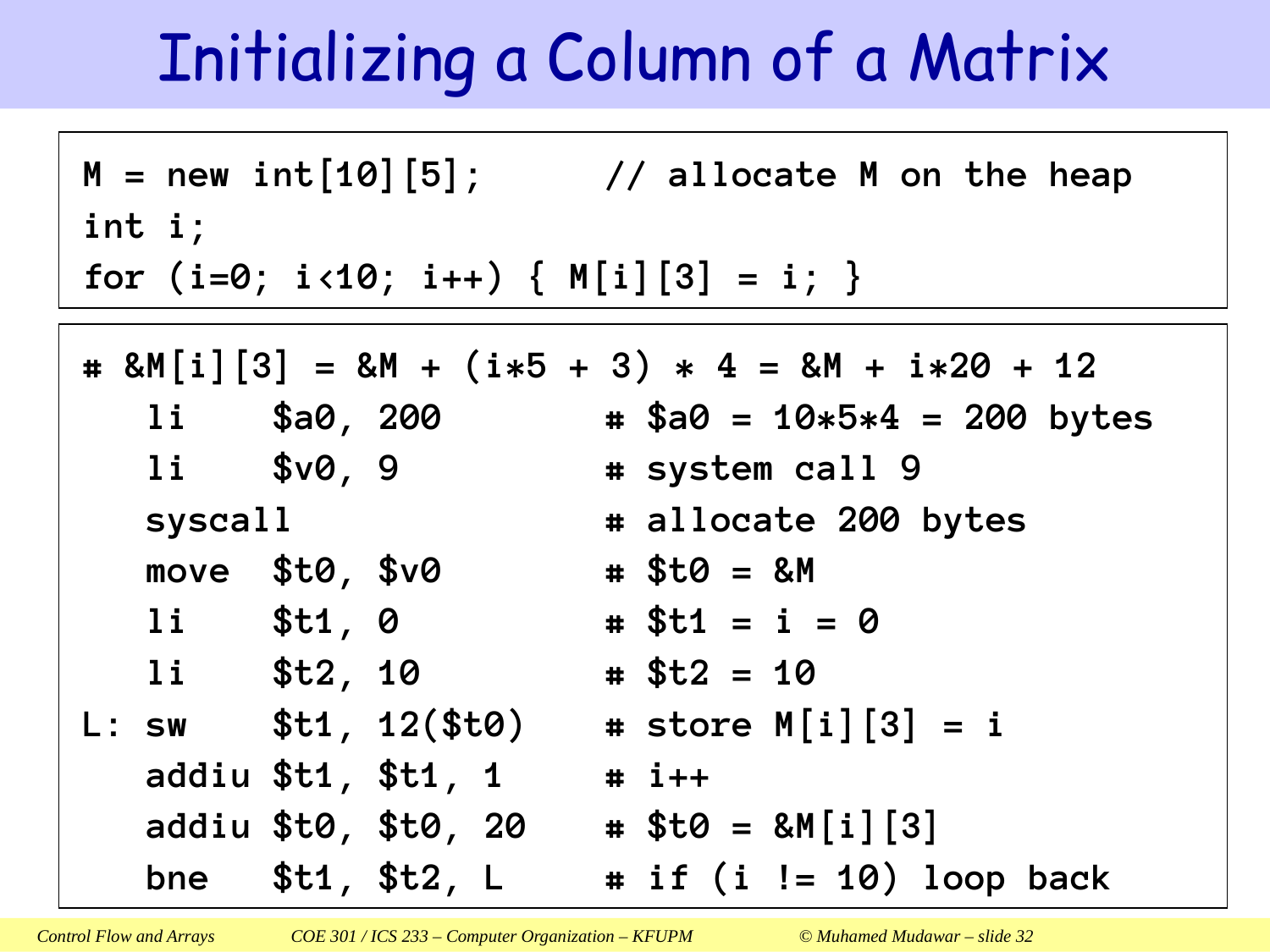

# Initializing a Column of a Matrix
M = new int[10][5];	// allocate M on the heap
int i;
for (i=0; i<10; i++) { M[i][3] = i; }
# &M[i][3] = &M + (i*5 + 3) * 4 = &M + i*20 + 12
   li    $a0, 200	# $a0 = 10*5*4 = 200 bytes
   li    $v0, 9	# system call 9
   syscall	# allocate 200 bytes
   move  $t0, $v0	# $t0 = &M
   li    $t1, 0	# $t1 = i = 0
   li    $t2, 10	# $t2 = 10
L: sw    $t1, 12($t0)	# store M[i][3] = i
   addiu $t1, $t1, 1	# i++
   addiu $t0, $t0, 20	# $t0 = &M[i][3]
   bne   $t1, $t2, L	# if (i != 10) loop back